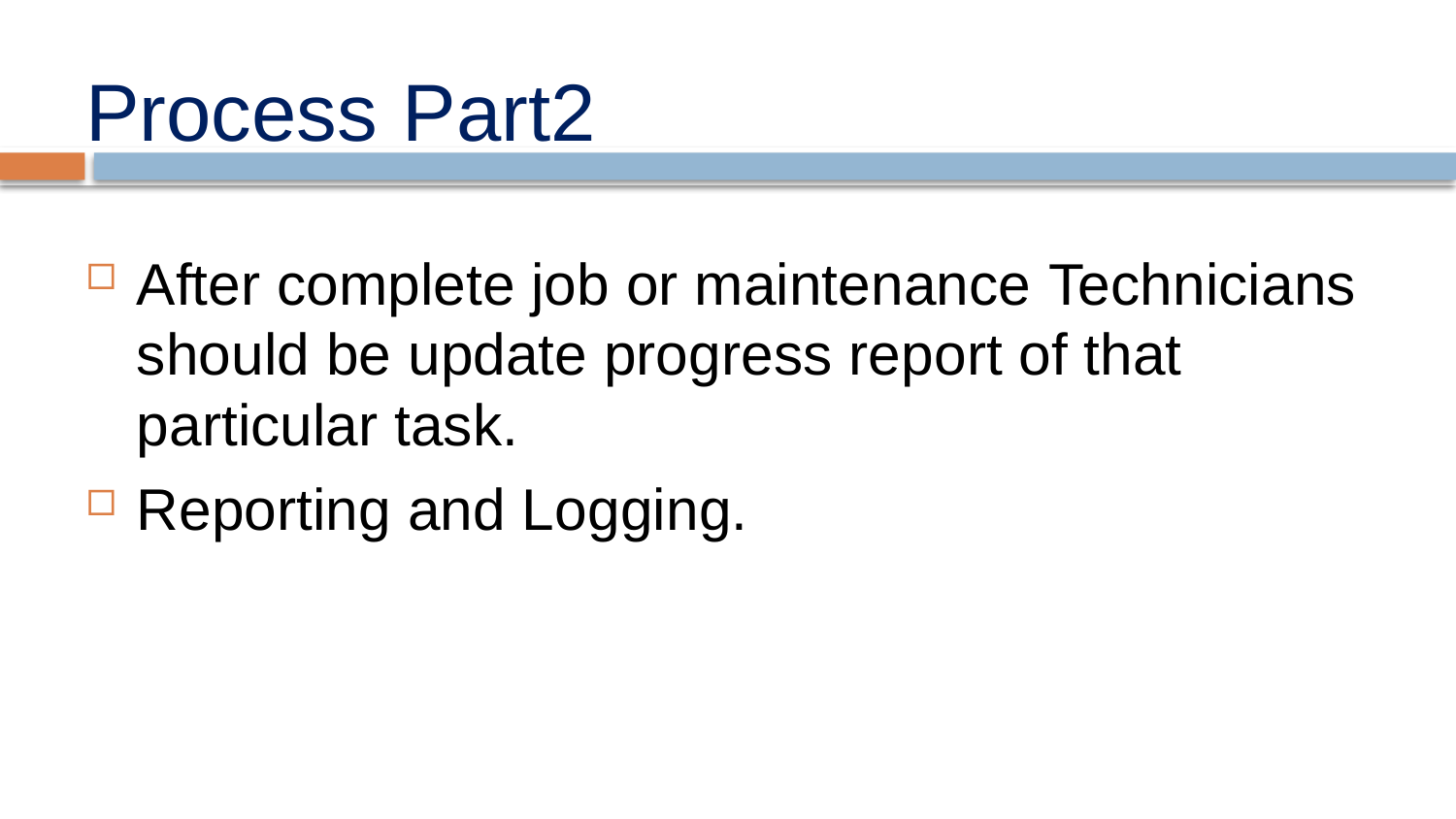

# Process Part2
After complete job or maintenance Technicians should be update progress report of that particular task.
Reporting and Logging.